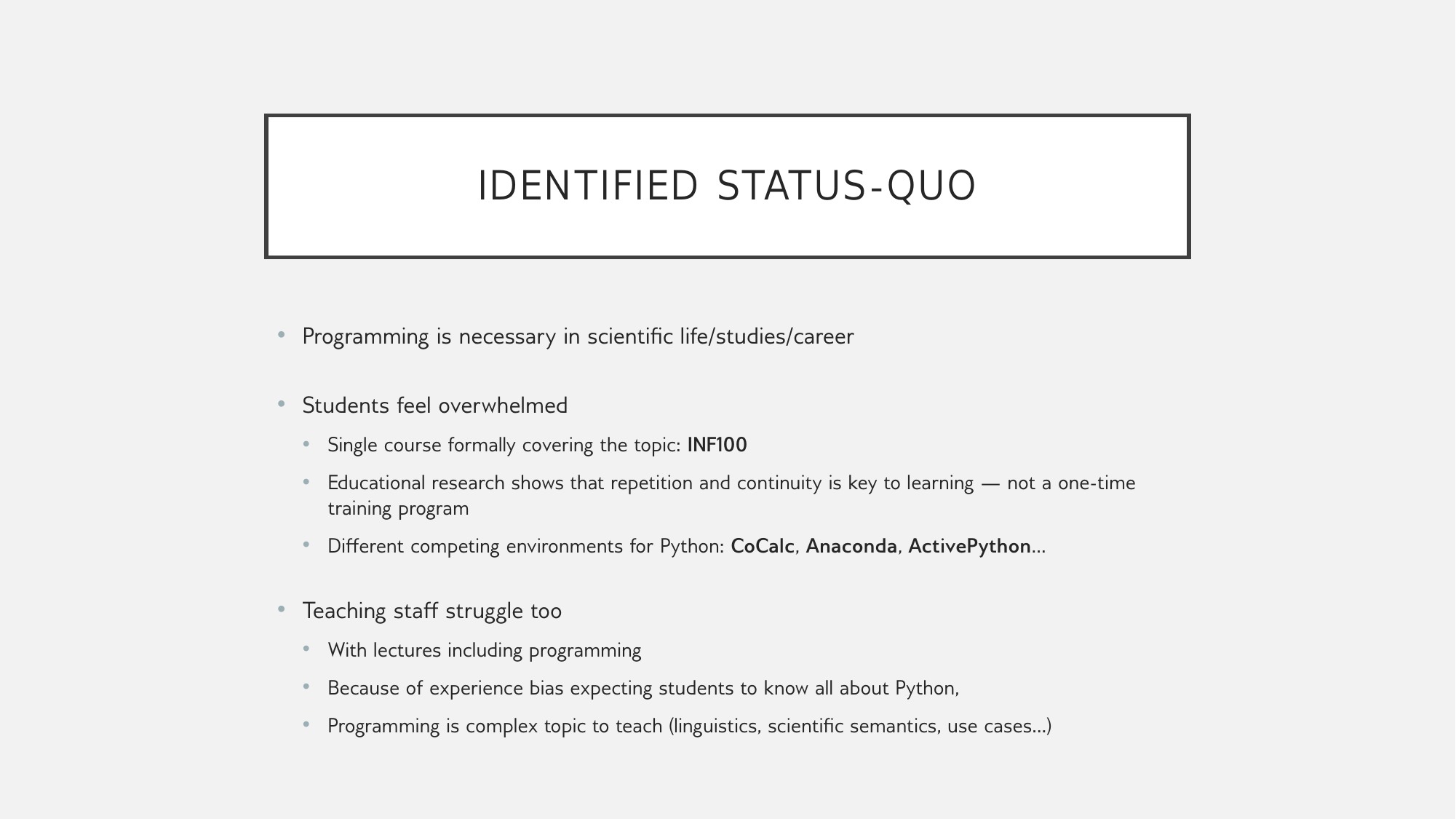

# Identified Status-quo
Programming is necessary in scientific life/studies/career
Students feel overwhelmed
Single course formally covering the topic: INF100
Educational research shows that repetition and continuity is key to learning — not a one-time training program
Different competing environments for Python: CoCalc, Anaconda, ActivePython...
Teaching staff struggle too
With lectures including programming
Because of experience bias expecting students to know all about Python,
Programming is complex topic to teach (linguistics, scientific semantics, use cases…)